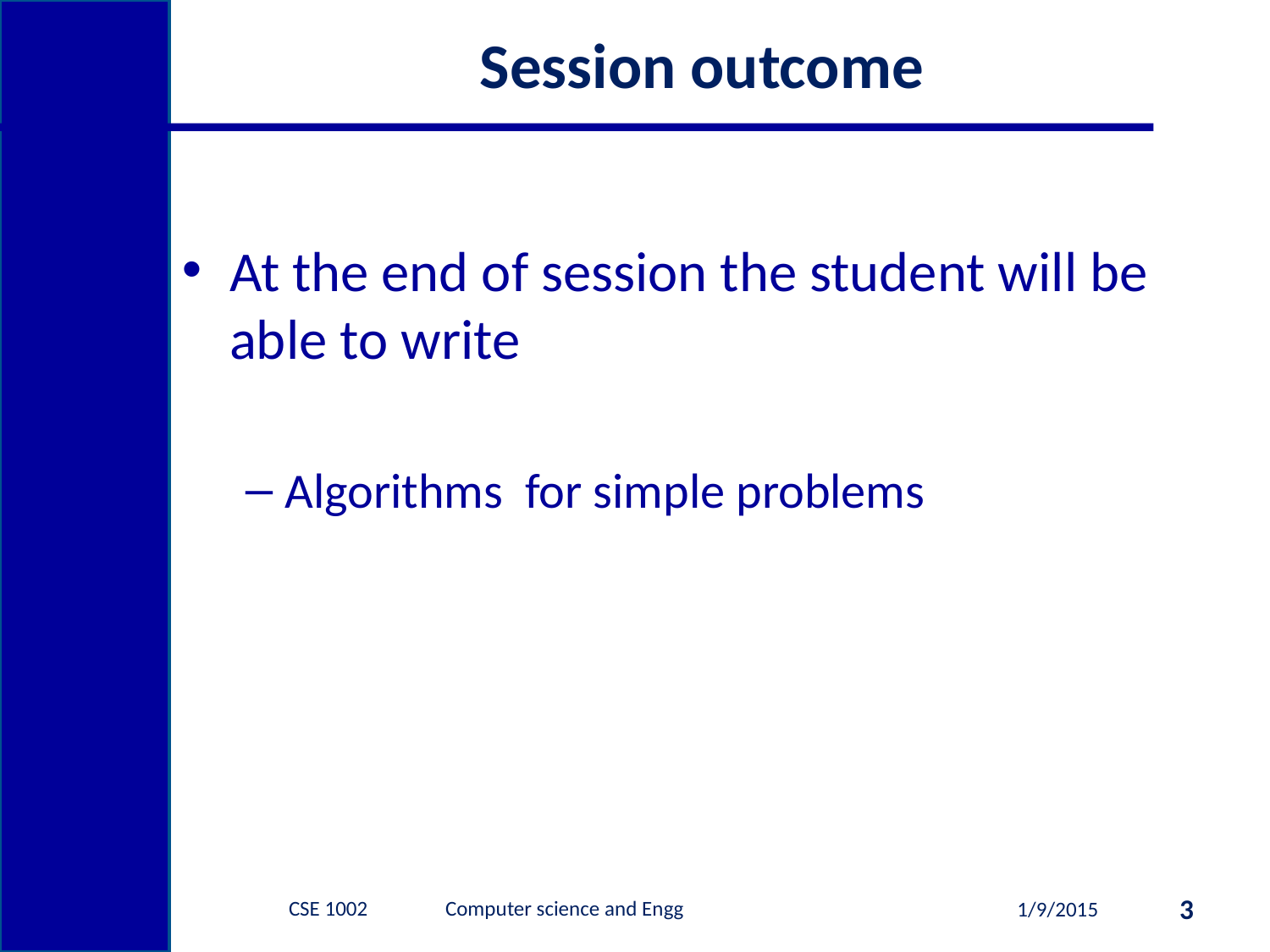

# Session outcome
At the end of session the student will be able to write

Algorithms  for simple problems

CSE 1002                Computer science and Engg
3
1/9/2015